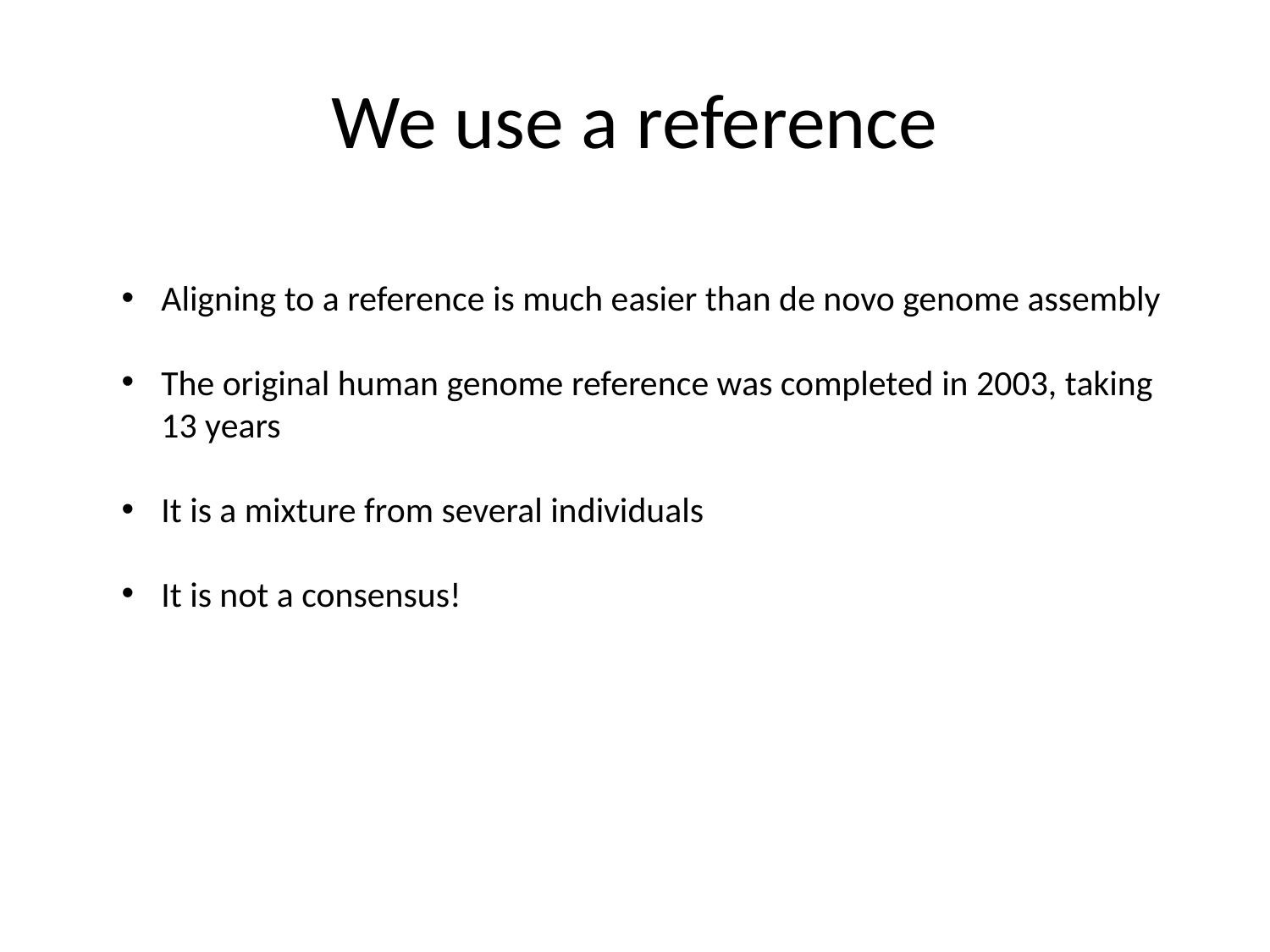

# We use a reference
Aligning to a reference is much easier than de novo genome assembly

The original human genome reference was completed in 2003, taking 13 years

It is a mixture from several individuals

It is not a consensus!